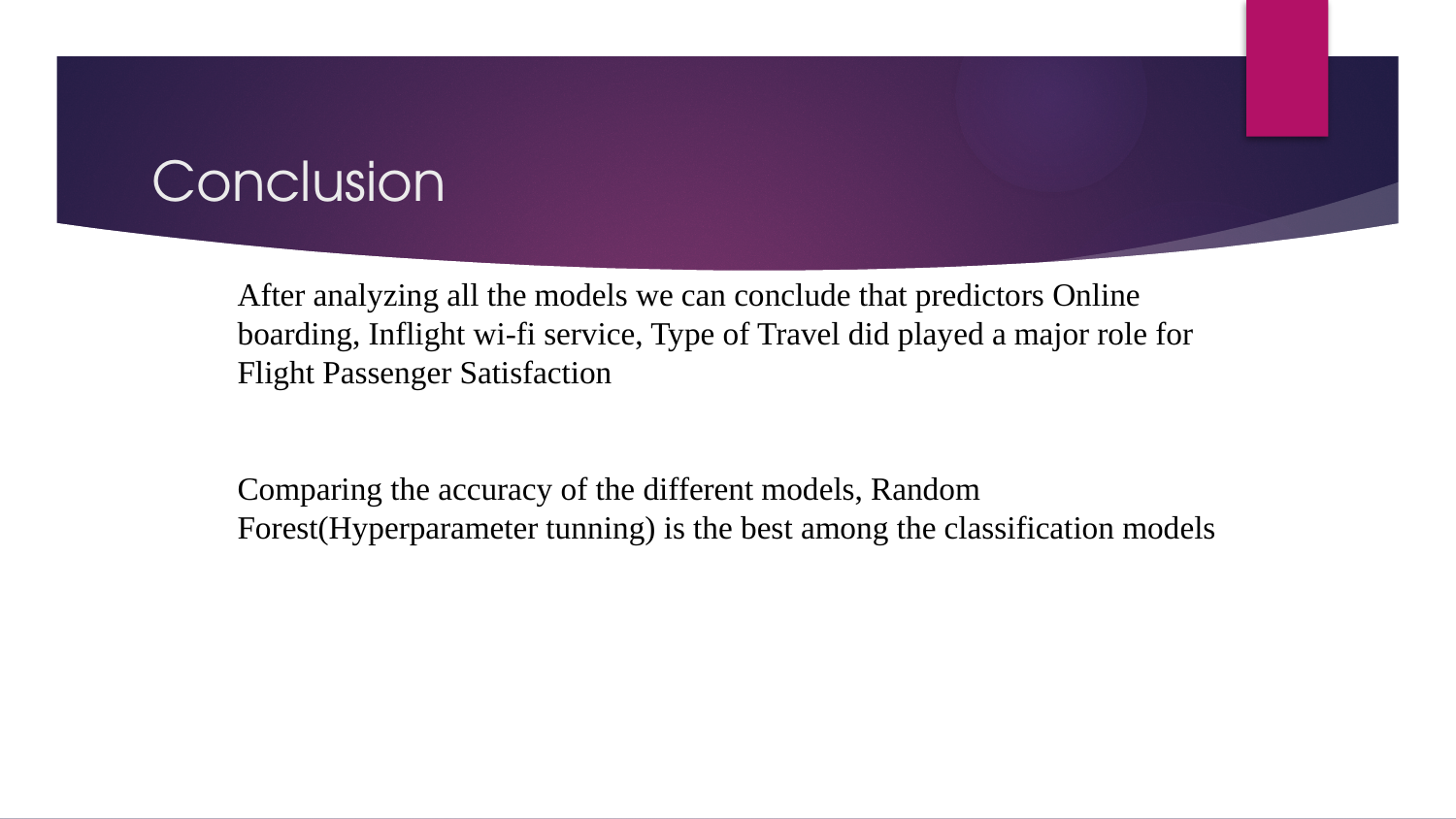

# Conclusion

After analyzing all the models we can conclude that predictors Online boarding, Inflight wi-fi service, Type of Travel did played a major role for Flight Passenger Satisfaction

Comparing the accuracy of the different models, Random Forest(Hyperparameter tunning) is the best among the classification models